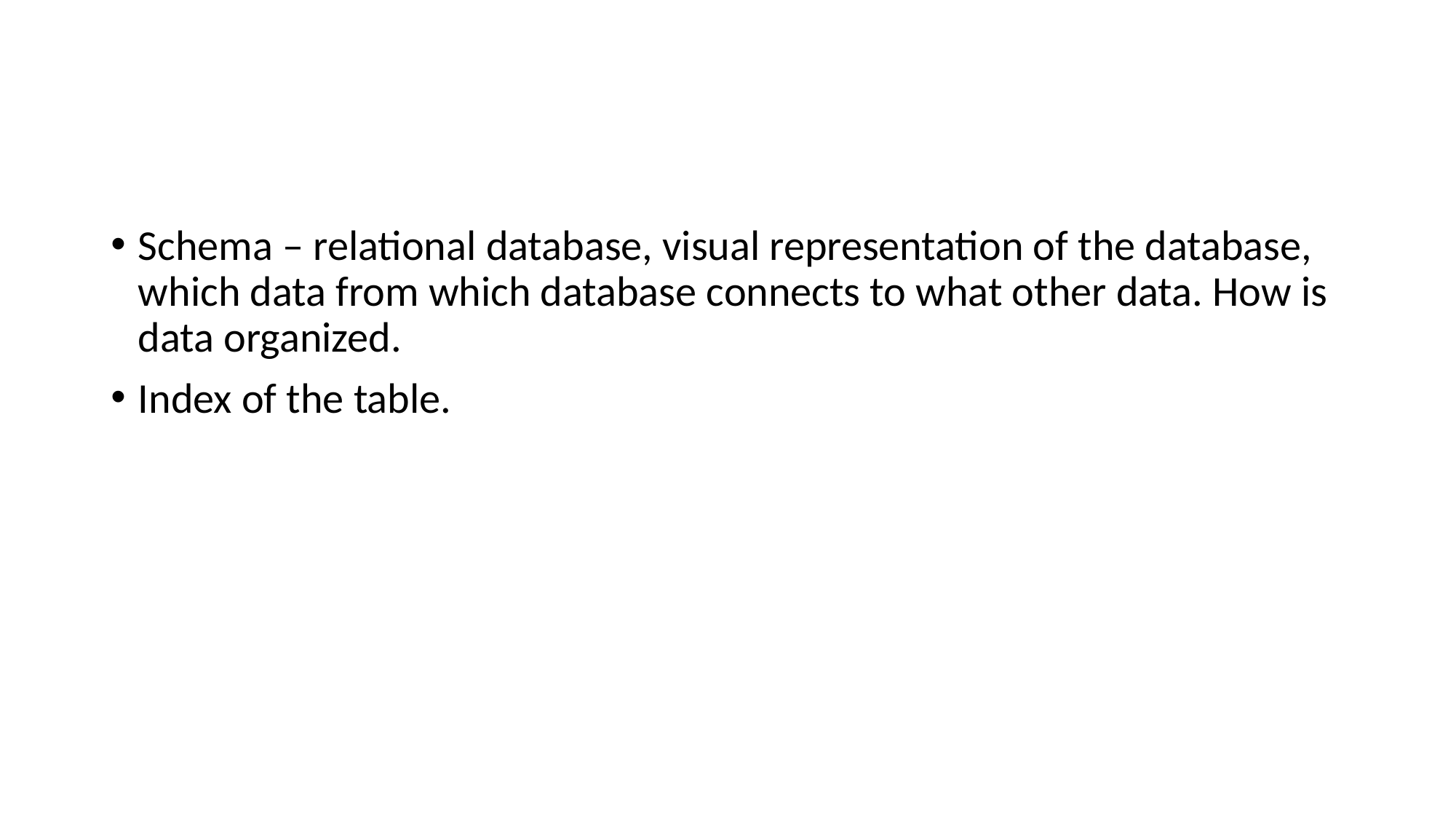

#
Schema – relational database, visual representation of the database, which data from which database connects to what other data. How is data organized.
Index of the table.